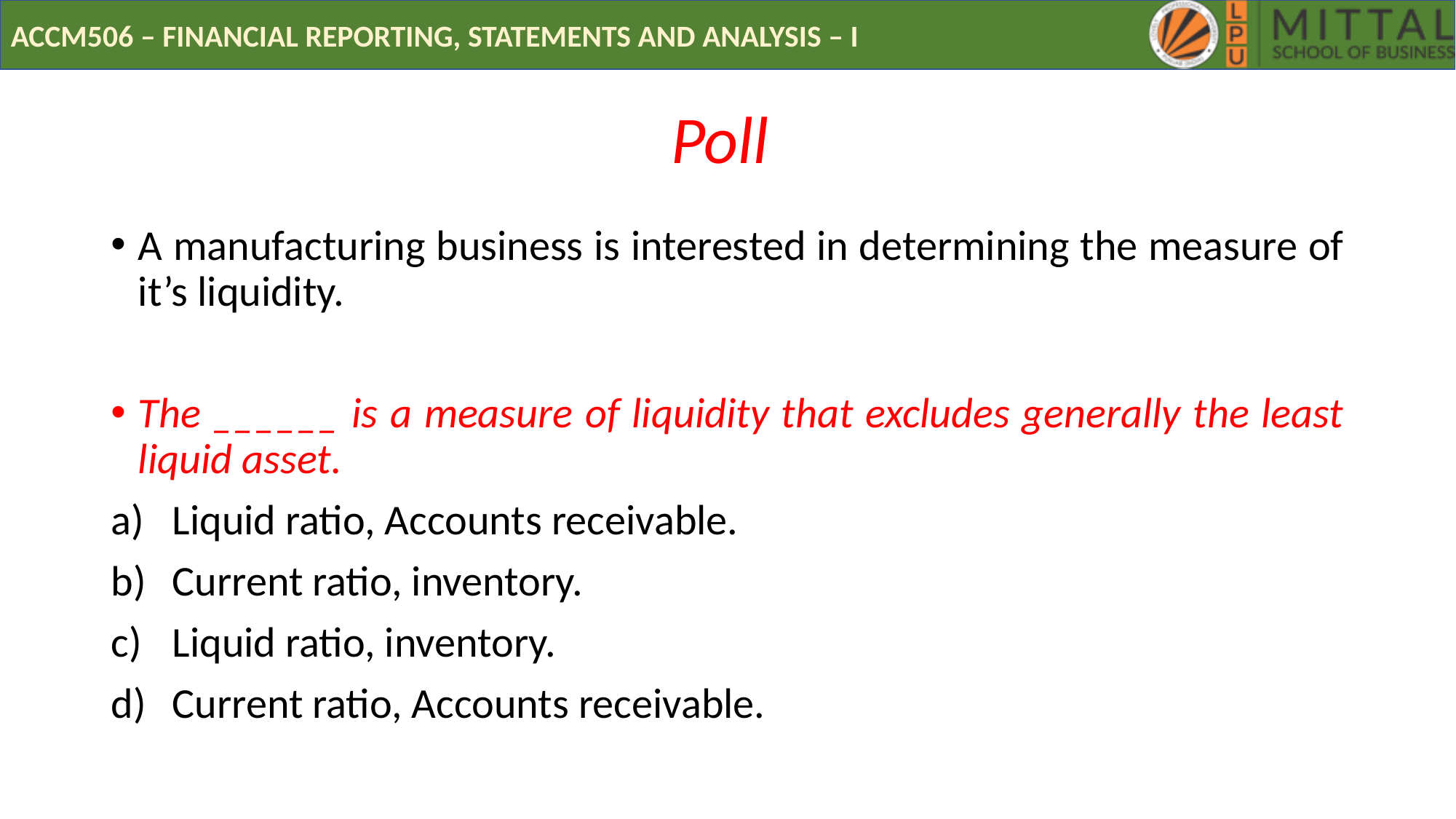

# Poll
A manufacturing business is interested in determining the measure of it’s liquidity.

The ______ is a measure of liquidity that excludes generally the least liquid asset.
Liquid ratio, Accounts receivable.
Current ratio, inventory.
Liquid ratio, inventory.
Current ratio, Accounts receivable.